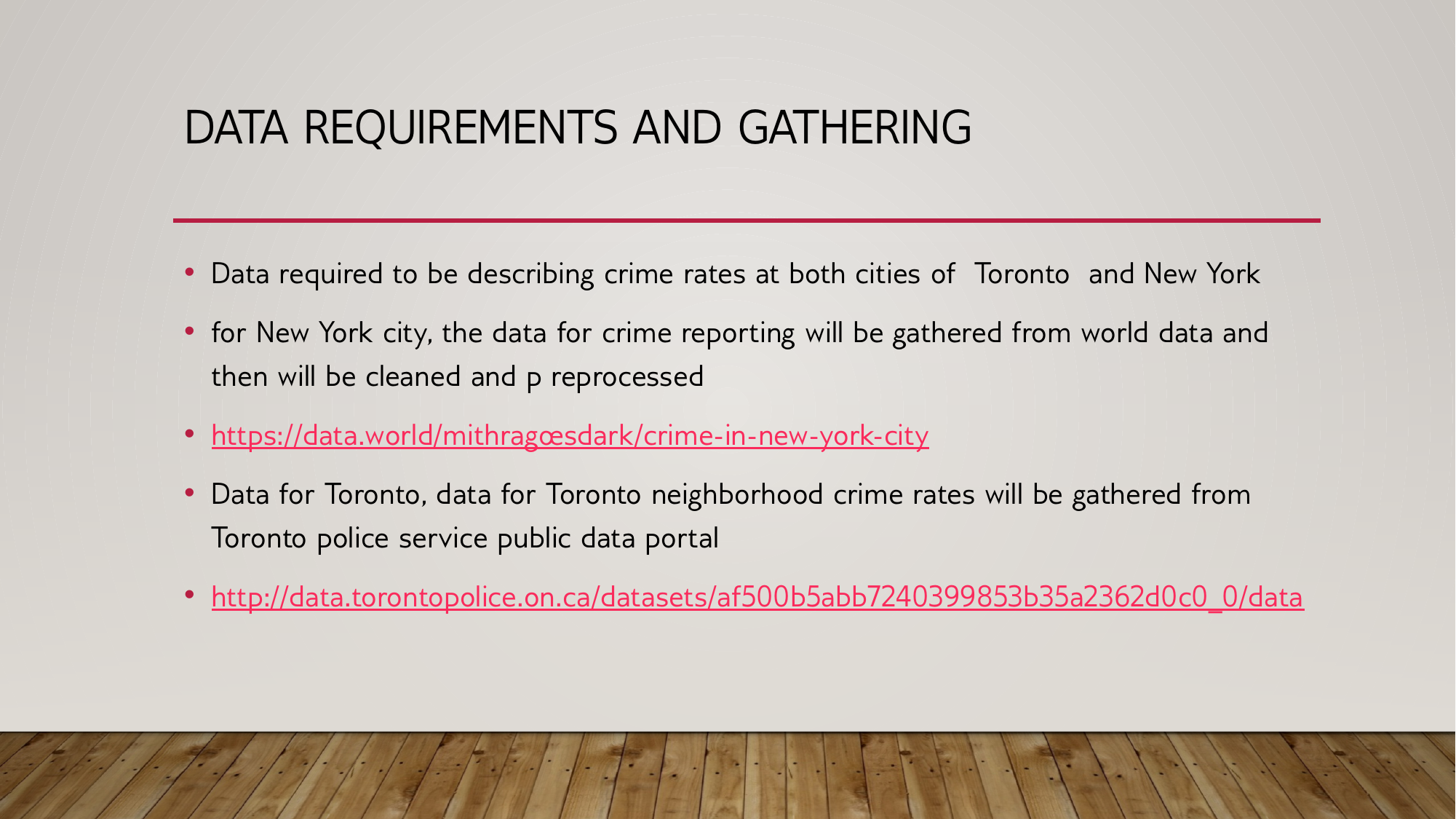

# Data requirements and gathering
Data required to be describing crime rates at both cities of  Toronto  and New York
for New York city, the data for crime reporting will be gathered from world data and then will be cleaned and p reprocessed
https://data.world/mithragoesdark/crime-in-new-york-city
Data for Toronto, data for Toronto neighborhood crime rates will be gathered from Toronto police service public data portal
http://data.torontopolice.on.ca/datasets/af500b5abb7240399853b35a2362d0c0_0/data